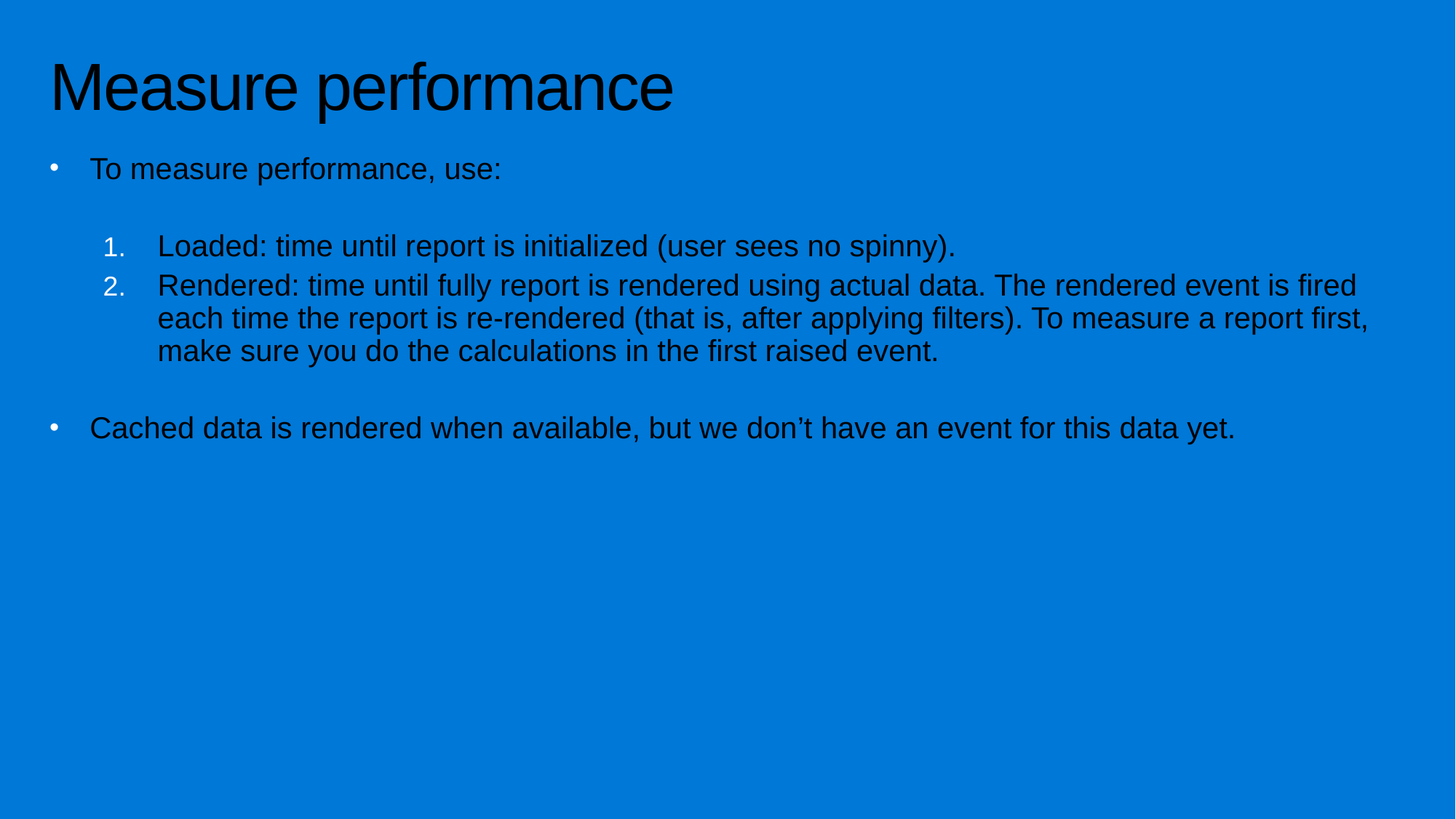

# Measure performance
To measure performance, use:

Loaded: time until report is initialized (user sees no spinny).
Rendered: time until fully report is rendered using actual data. The rendered event is fired each time the report is re-rendered (that is, after applying filters). To measure a report first, make sure you do the calculations in the first raised event.

Cached data is rendered when available, but we don’t have an event for this data yet.